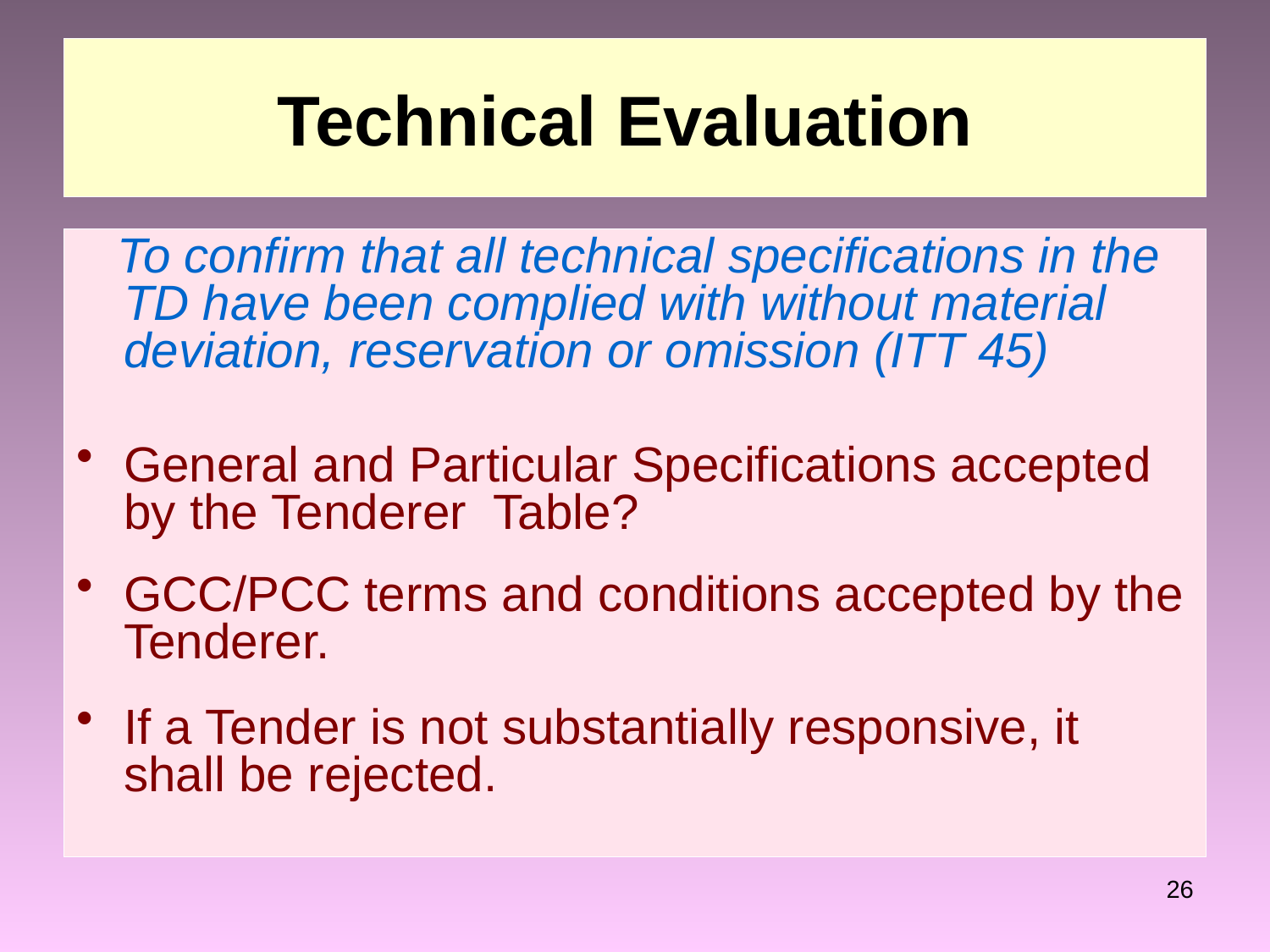

# Technical Evaluation
   To confirm that all technical specifications in the TD have been complied with without material deviation, reservation or omission (ITT 45)

General and Particular Specifications accepted by the Tenderer  Table?

GCC/PCC terms and conditions accepted by the Tenderer.

If a Tender is not substantially responsive, it shall be rejected.
26